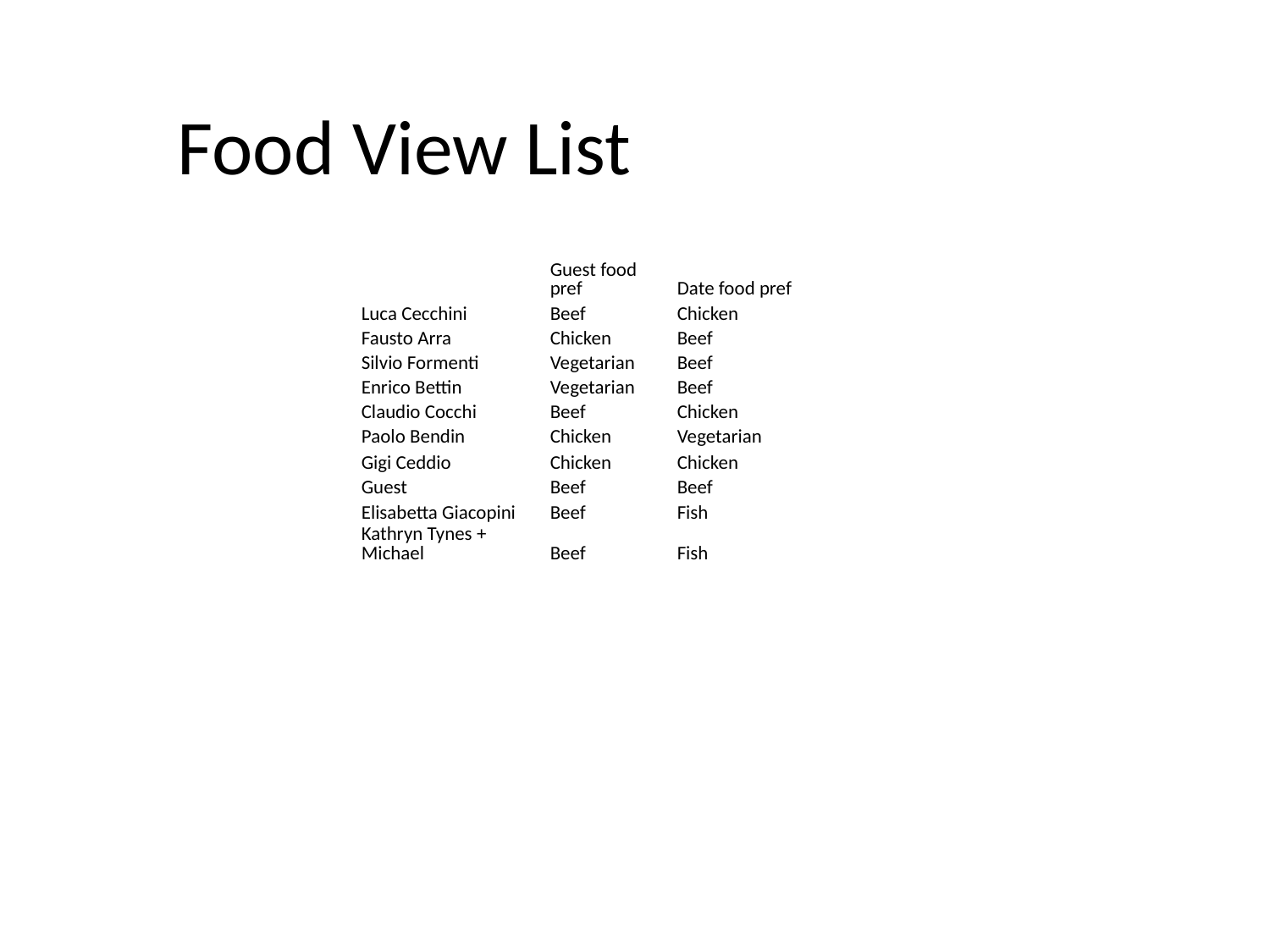

Food View List
|  | Guest food pref | Date food pref |
| --- | --- | --- |
| Luca Cecchini | Beef | Chicken |
| Fausto Arra | Chicken | Beef |
| Silvio Formenti | Vegetarian | Beef |
| Enrico Bettin | Vegetarian | Beef |
| Claudio Cocchi | Beef | Chicken |
| Paolo Bendin | Chicken | Vegetarian |
| Gigi Ceddio | Chicken | Chicken |
| Guest | Beef | Beef |
| Elisabetta Giacopini | Beef | Fish |
| Kathryn Tynes + Michael | Beef | Fish |